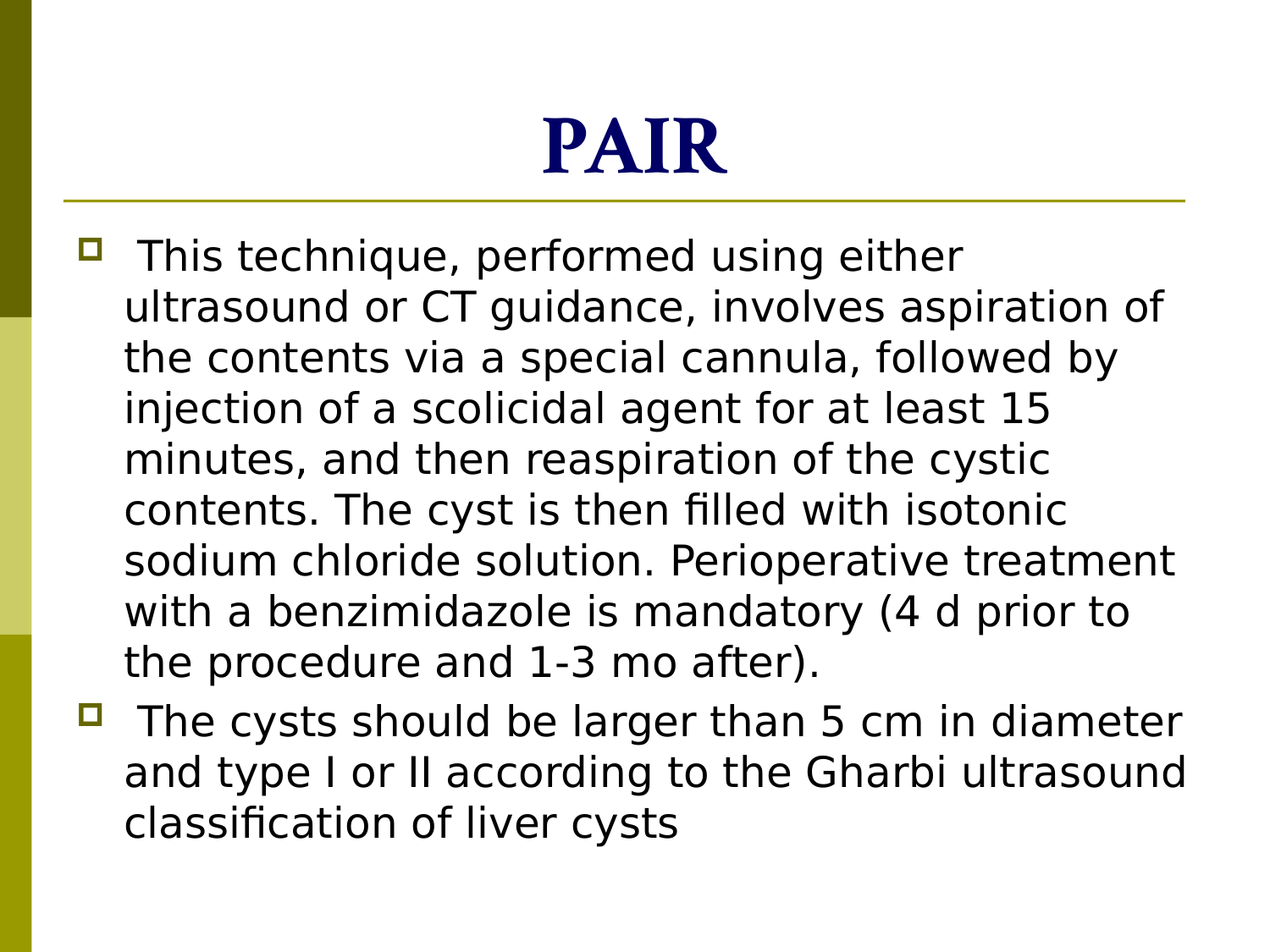

# PAIR
 This technique, performed using either ultrasound or CT guidance, involves aspiration of the contents via a special cannula, followed by injection of a scolicidal agent for at least 15 minutes, and then reaspiration of the cystic contents. The cyst is then filled with isotonic sodium chloride solution. Perioperative treatment with a benzimidazole is mandatory (4 d prior to the procedure and 1-3 mo after).
 The cysts should be larger than 5 cm in diameter and type I or II according to the Gharbi ultrasound classification of liver cysts